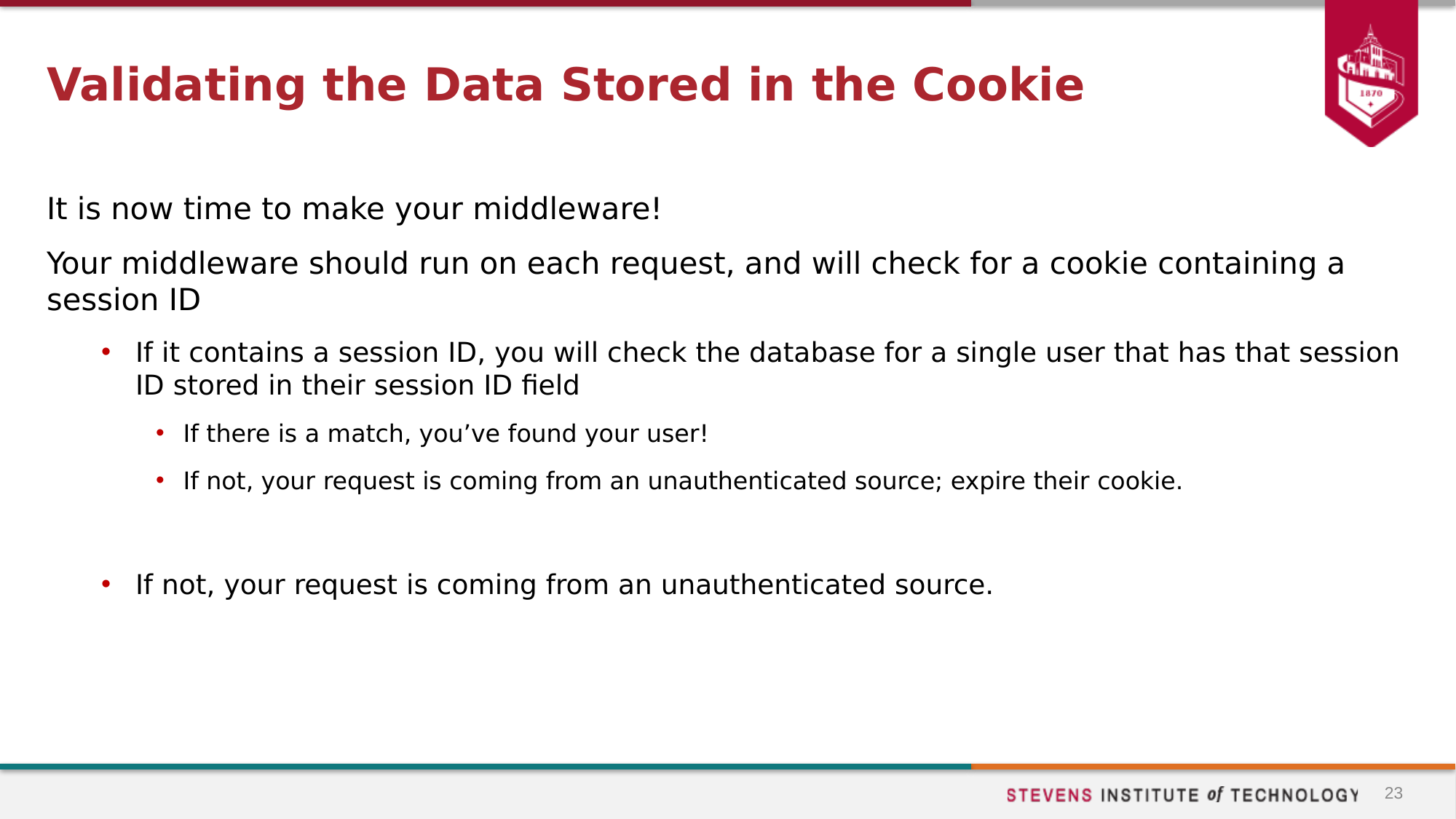

# Validating the Data Stored in the Cookie
It is now time to make your middleware!
Your middleware should run on each request, and will check for a cookie containing a session ID
If it contains a session ID, you will check the database for a single user that has that session ID stored in their session ID field
If there is a match, you’ve found your user!
If not, your request is coming from an unauthenticated source; expire their cookie.

If not, your request is coming from an unauthenticated source.
23